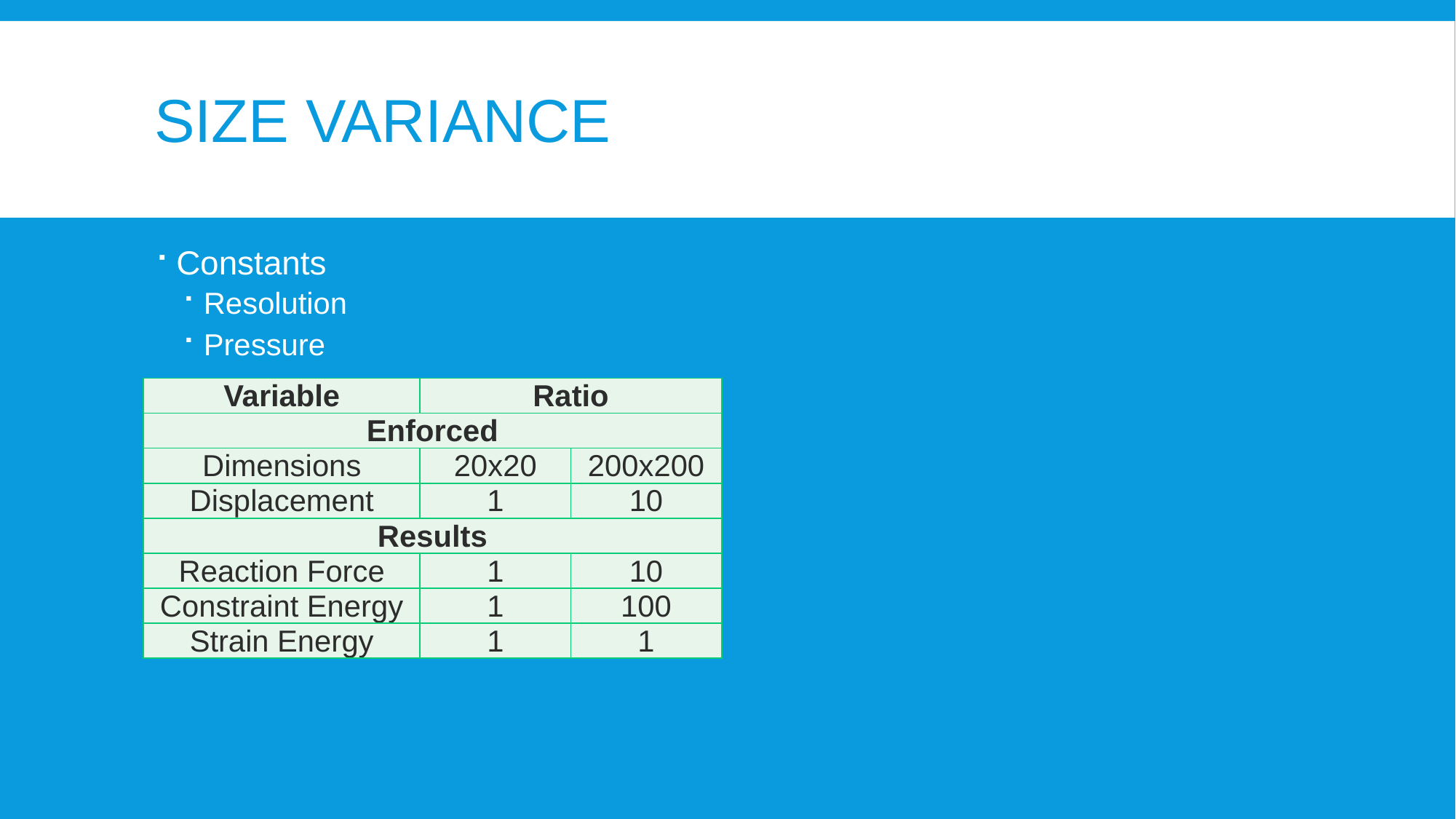

# Size Variance
Constants
Resolution
Pressure

| Variable | Ratio |  |
| --- | --- | --- |
| Enforced |  |  |
| Dimensions | 20x20 | 200x200 |
| Displacement | 1 | 10 |
| Results |  |  |
| Reaction Force | 1 | 10 |
| Constraint Energy | 1 | 100 |
| Strain Energy | 1 | 1 |